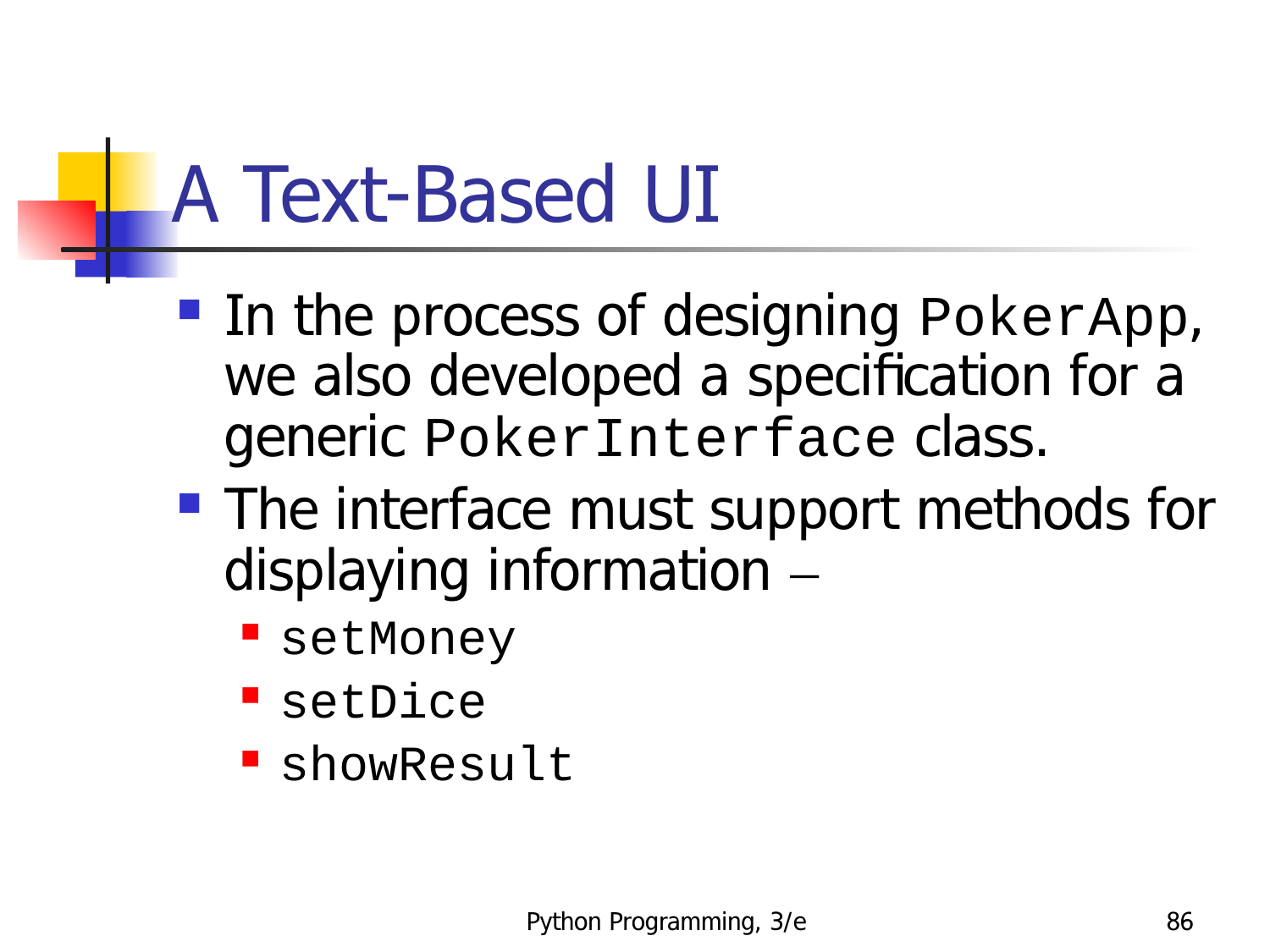

# A Text-Based UI
In the process of designing PokerApp, we also developed a specification for a generic PokerInterface class.
The interface must support methods for displaying information –
setMoney
setDice
showResult
Python Programming, 3/e
86